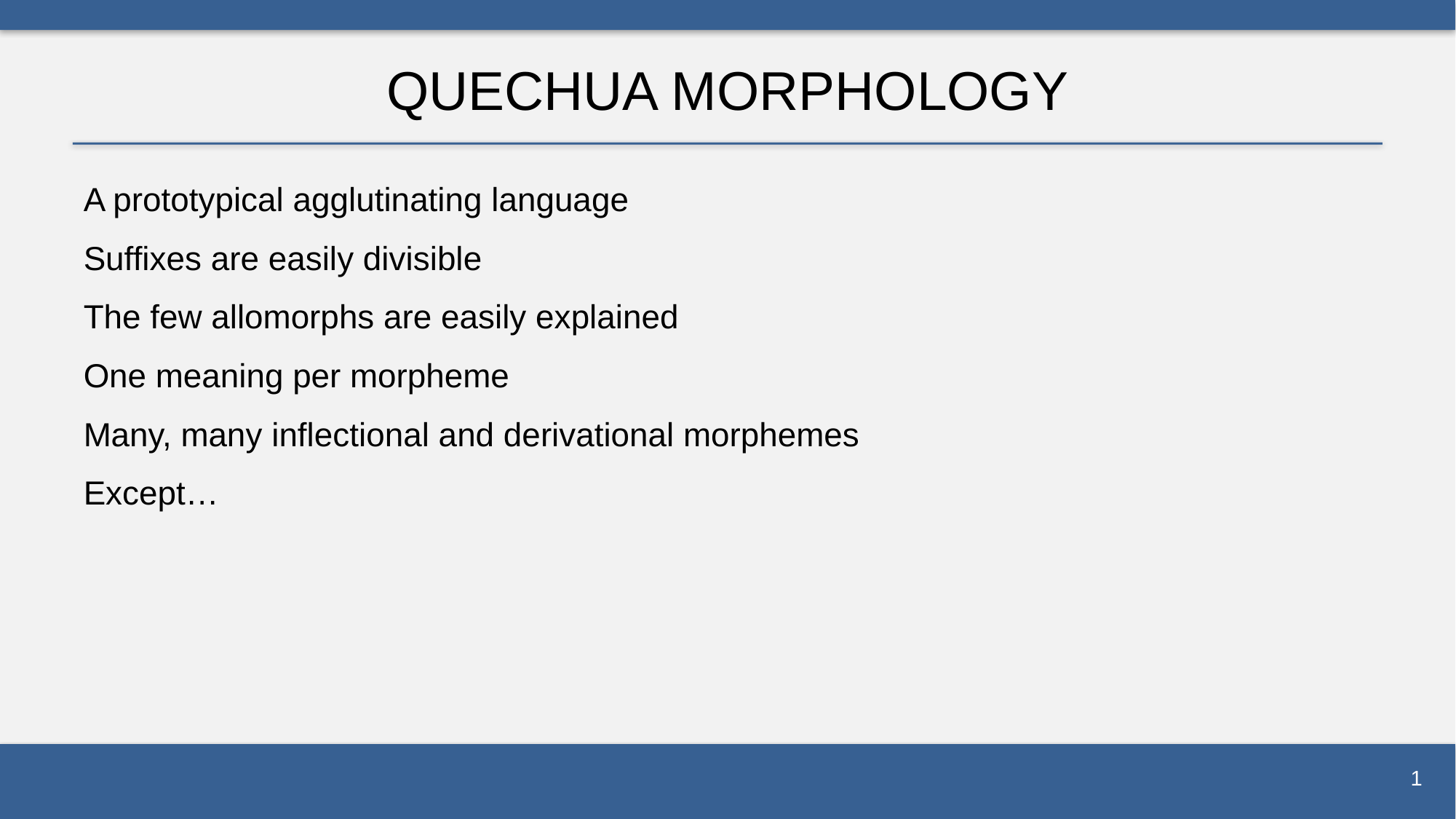

# Quechua Morphology
A prototypical agglutinating language
Suffixes are easily divisible
The few allomorphs are easily explained
One meaning per morpheme
Many, many inflectional and derivational morphemes
Except…
1